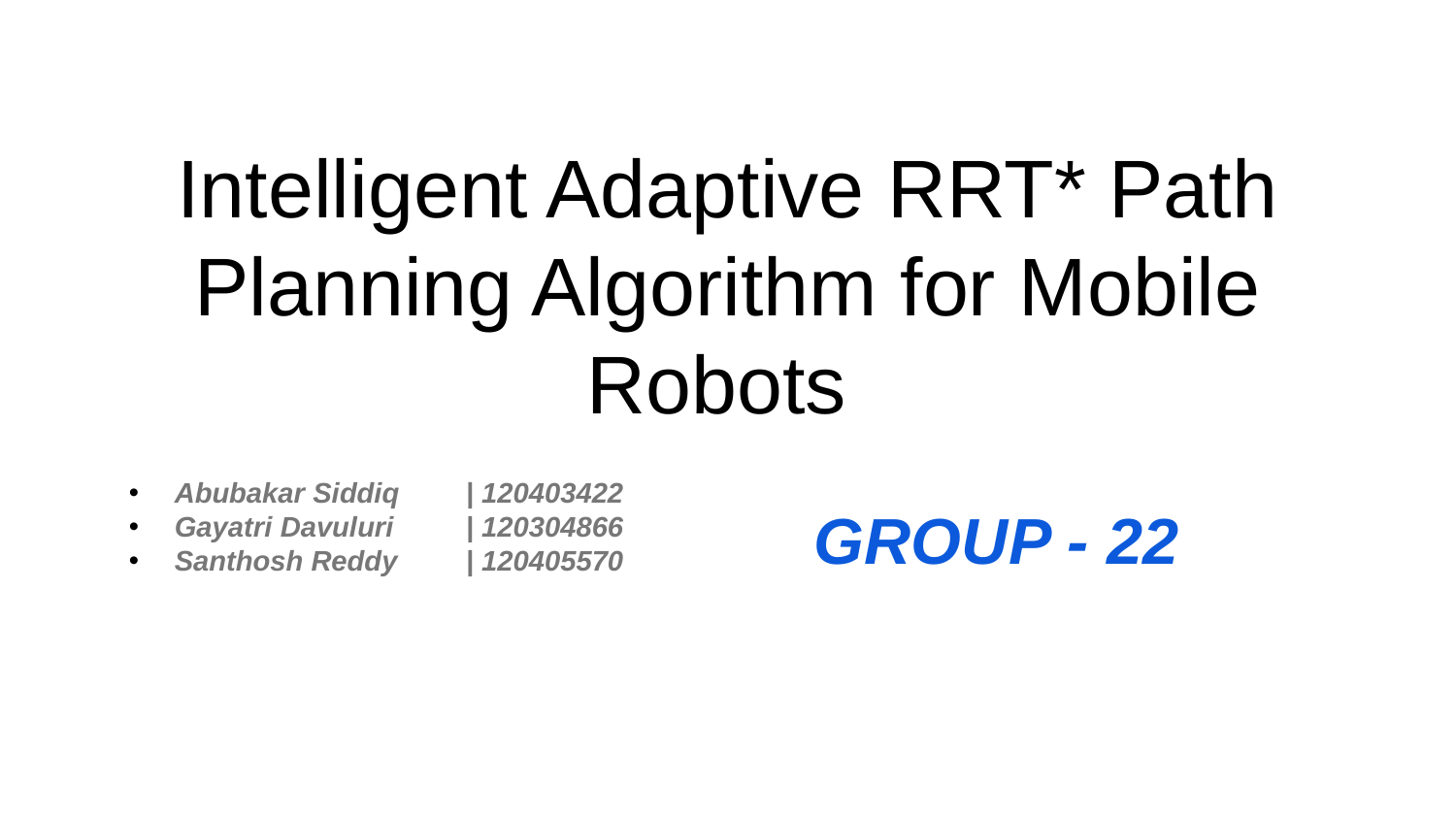

# Intelligent Adaptive RRT* Path Planning Algorithm for Mobile Robots
Abubakar Siddiq	| 120403422
Gayatri Davuluri	| 120304866
Santhosh Reddy	| 120405570
GROUP - 22